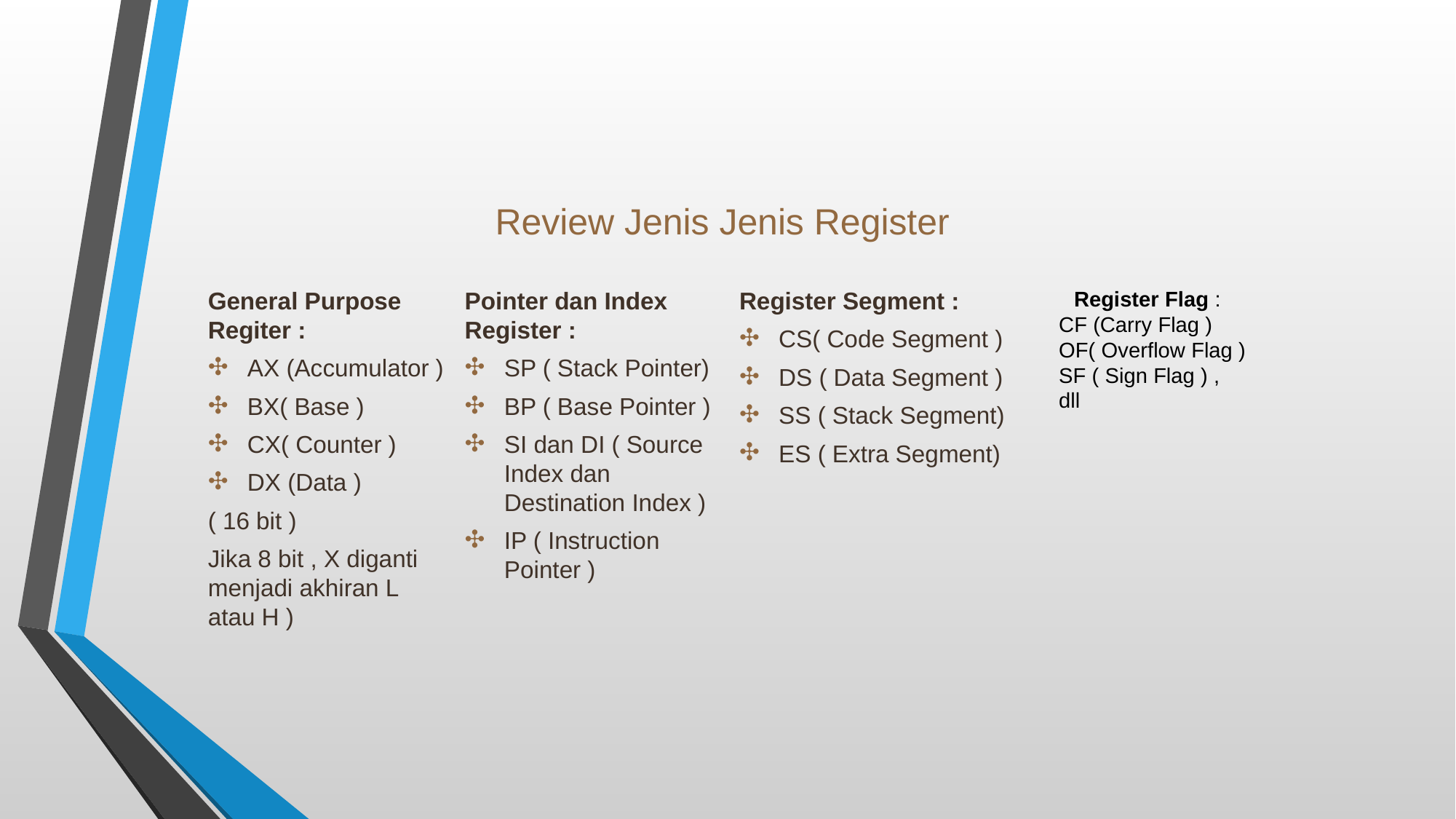

Review Jenis Jenis Register
General Purpose Regiter :
AX (Accumulator )
BX( Base )
CX( Counter )
DX (Data )
( 16 bit )
Jika 8 bit , X diganti menjadi akhiran L atau H )
Pointer dan Index Register :
SP ( Stack Pointer)
BP ( Base Pointer )
SI dan DI ( Source Index dan Destination Index )
IP ( Instruction Pointer )
Register Segment :
CS( Code Segment )
DS ( Data Segment )
SS ( Stack Segment)
ES ( Extra Segment)
Register Flag :
CF (Carry Flag )
OF( Overflow Flag )
SF ( Sign Flag ) ,
dll